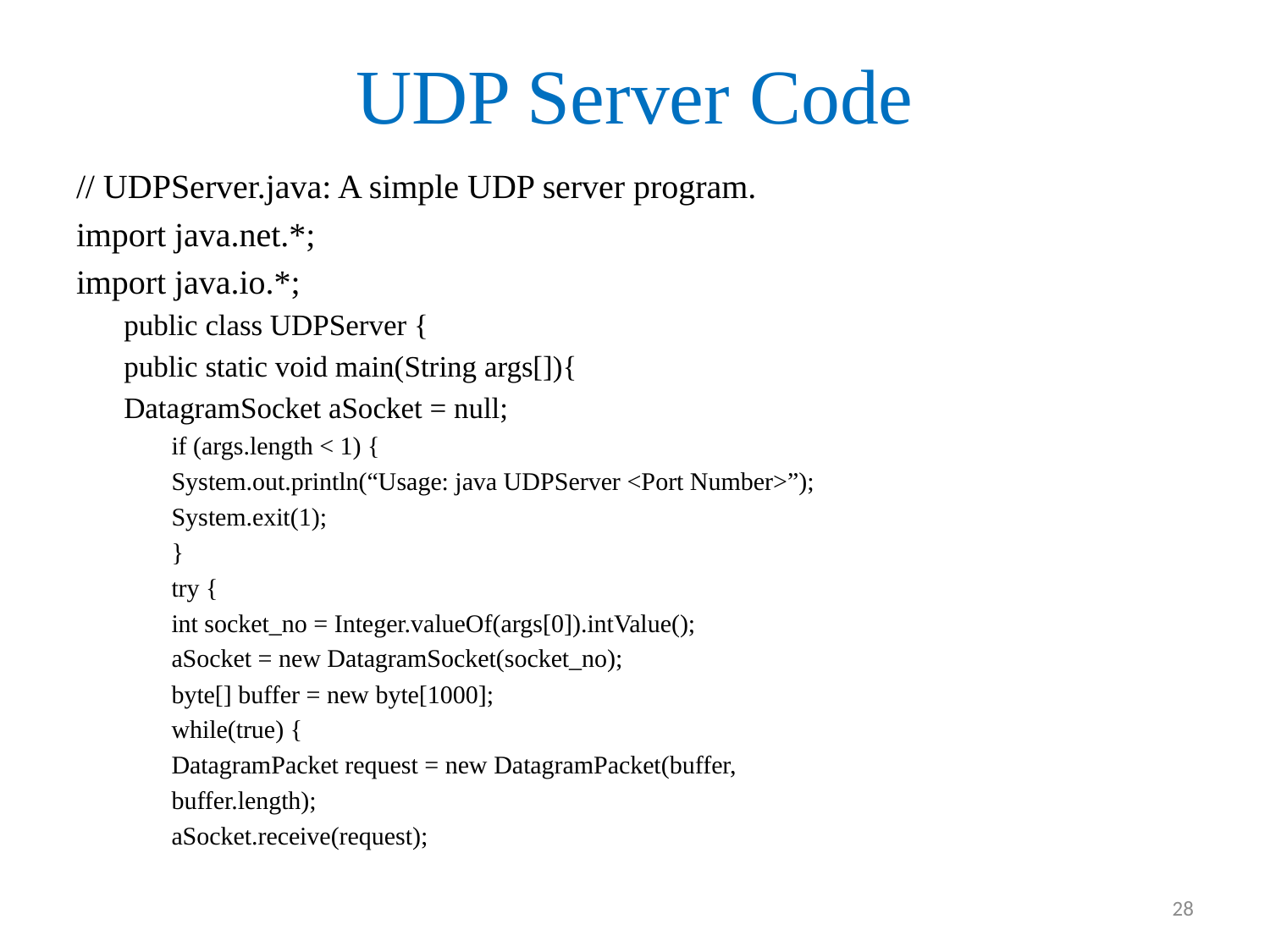

# UDP Server Code
// UDPServer.java: A simple UDP server program.
import java.net.*;
import java.io.*;
public class UDPServer {
public static void main(String args[]){
DatagramSocket aSocket = null;
if (args.length < 1) {
System.out.println(“Usage: java UDPServer <Port Number>”);
System.exit(1);
}
try {
int socket_no = Integer.valueOf(args[0]).intValue();
aSocket = new DatagramSocket(socket_no);
byte[] buffer = new byte[1000];
while(true) {
DatagramPacket request = new DatagramPacket(buffer,
buffer.length);
aSocket.receive(request);

28